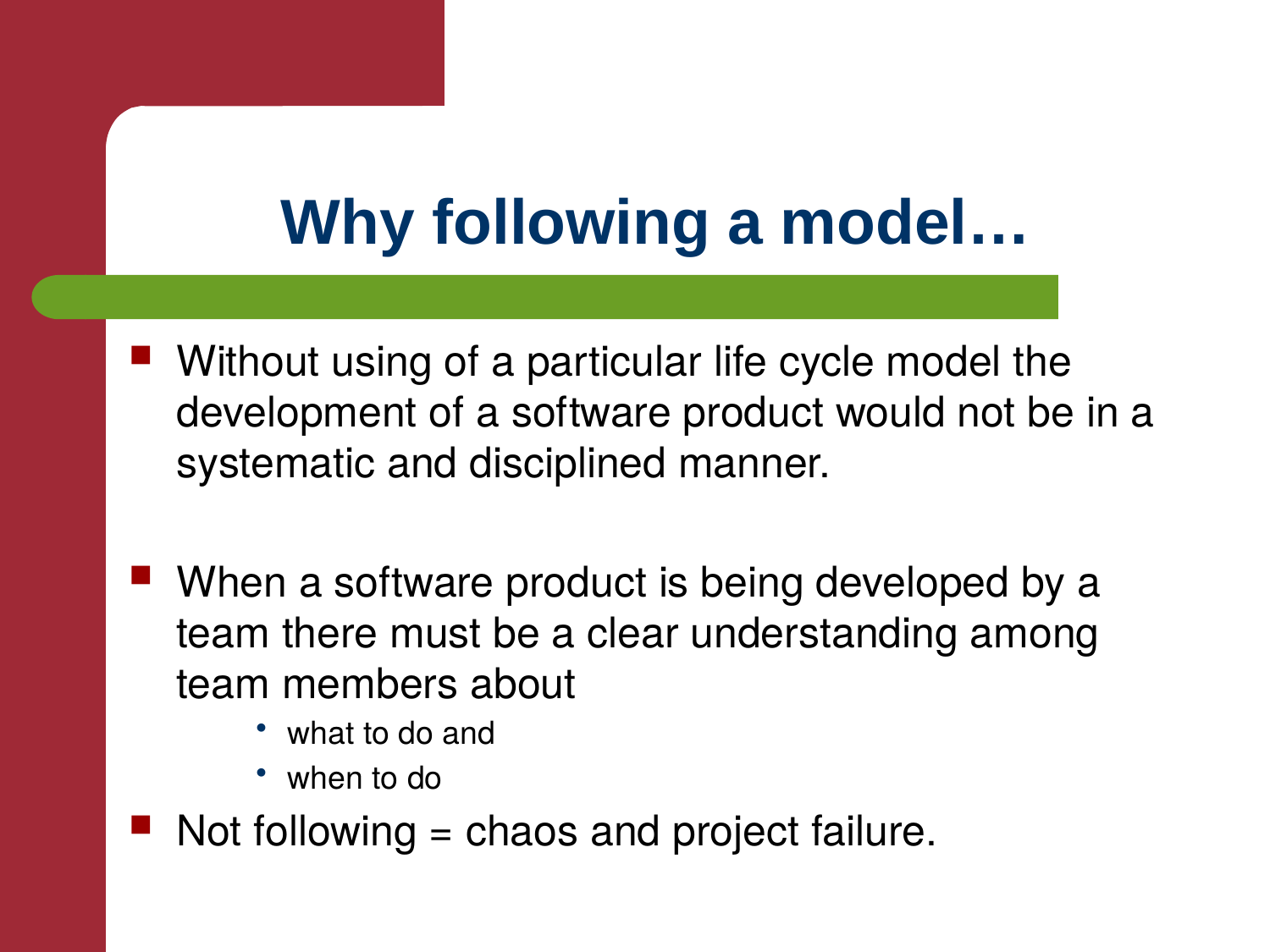

# Why following a model…
Without using of a particular life cycle model the development of a software product would not be in a systematic and disciplined manner.

When a software product is being developed by a team there must be a clear understanding among team members about
what to do and
when to do
Not following = chaos and project failure.